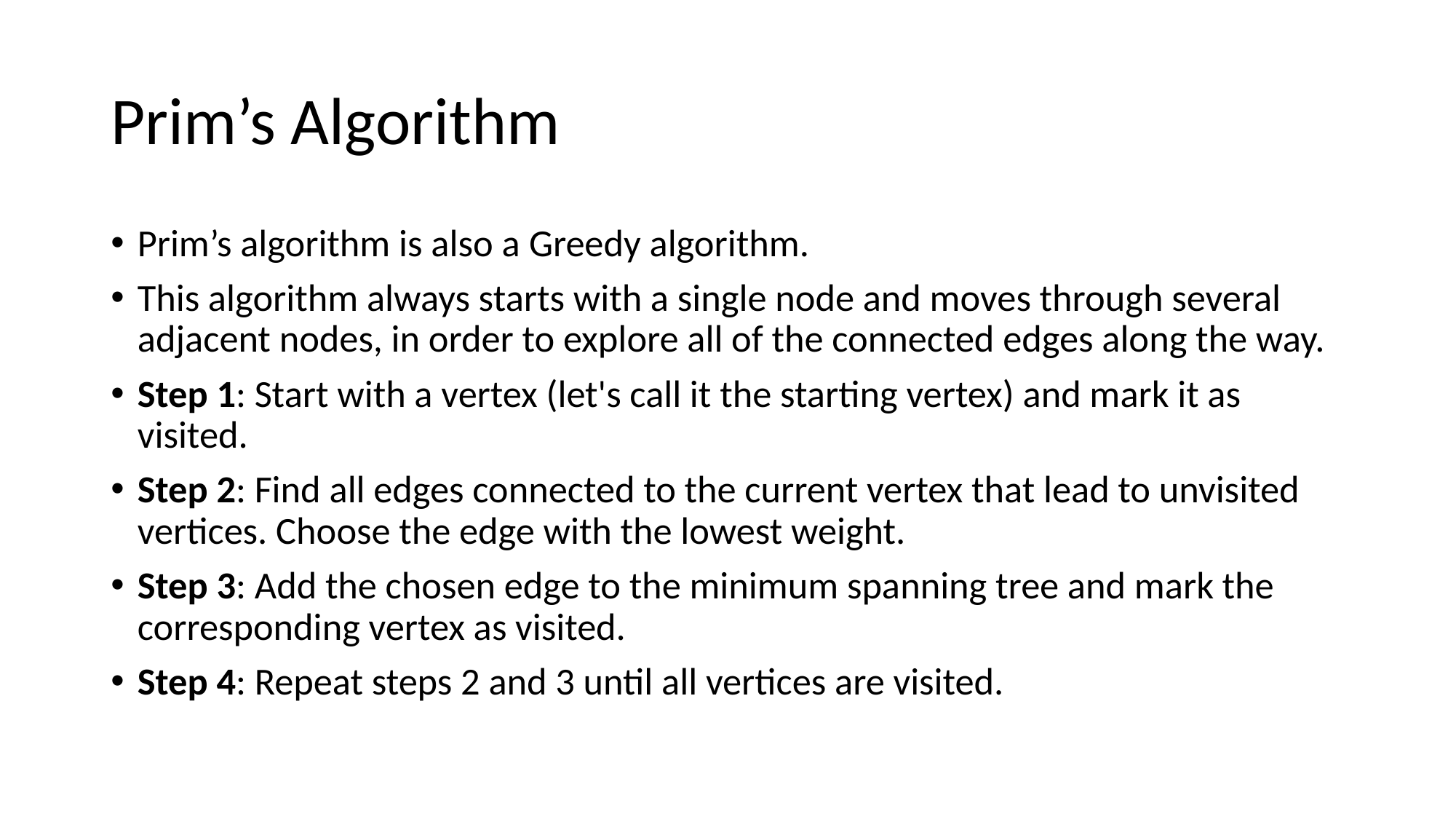

# Prim’s Algorithm
Prim’s algorithm is also a Greedy algorithm.
This algorithm always starts with a single node and moves through several adjacent nodes, in order to explore all of the connected edges along the way.
Step 1: Start with a vertex (let's call it the starting vertex) and mark it as visited.
Step 2: Find all edges connected to the current vertex that lead to unvisited vertices. Choose the edge with the lowest weight.
Step 3: Add the chosen edge to the minimum spanning tree and mark the corresponding vertex as visited.
Step 4: Repeat steps 2 and 3 until all vertices are visited.